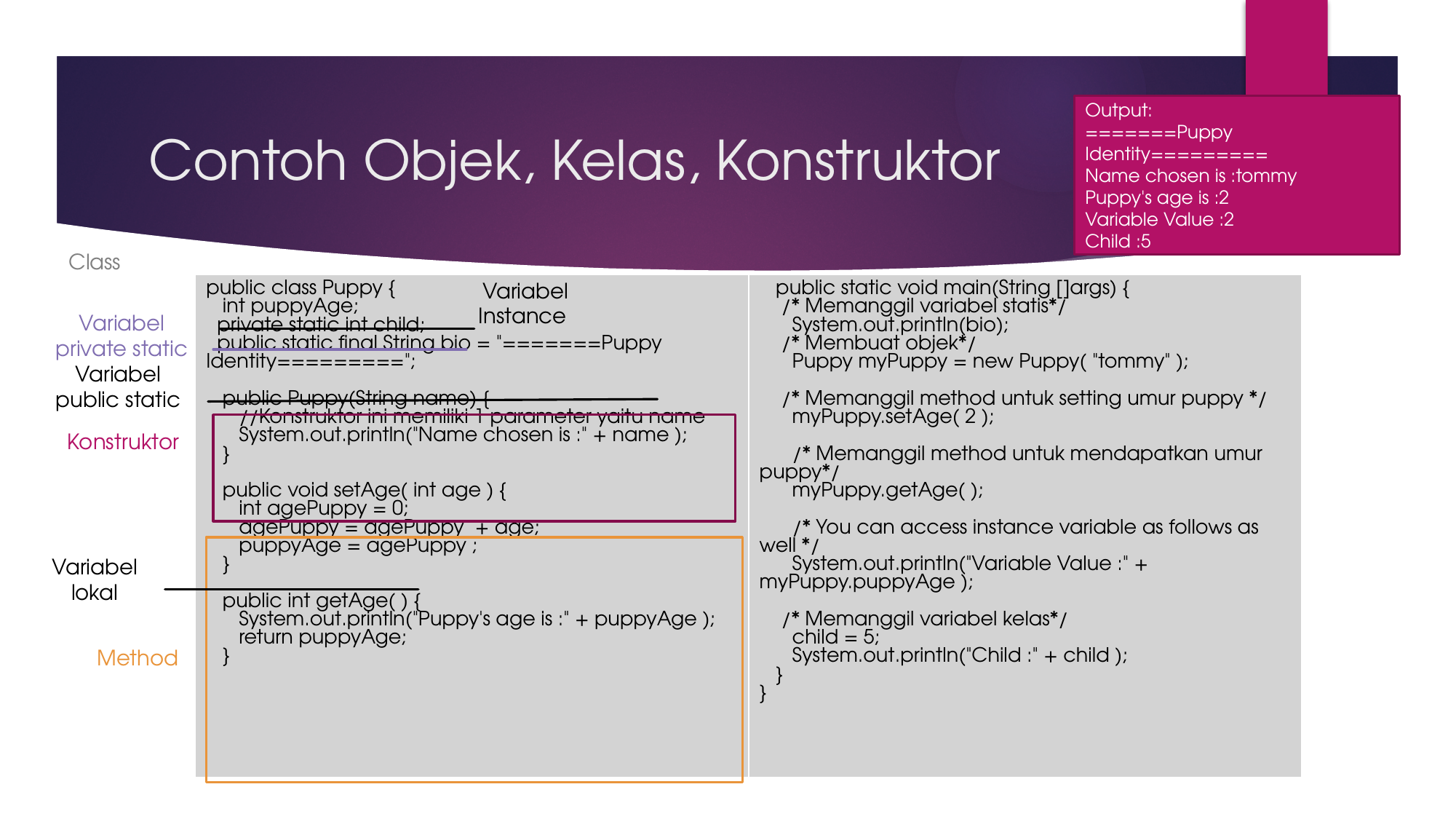

Output:
=======Puppy Identity=========
Name chosen is :tommy
Puppy's age is :2
Variable Value :2
Child :5
# Contoh Objek, Kelas, Konstruktor
Class
| public class Puppy { int puppyAge; private static int child; public static final String bio = "=======Puppy Identity========="; public Puppy(String name) { //Konstruktor ini memiliki 1 parameter yaitu name System.out.println("Name chosen is :" + name ); } public void setAge( int age ) { int agePuppy = 0; agePuppy = agePuppy + age; puppyAge = agePuppy ; } public int getAge( ) { System.out.println("Puppy's age is :" + puppyAge ); return puppyAge; } | public static void main(String []args) { /\* Memanggil variabel statis\*/ System.out.println(bio); /\* Membuat objek\*/ Puppy myPuppy = new Puppy( "tommy" ); /\* Memanggil method untuk setting umur puppy \*/ myPuppy.setAge( 2 ); /\* Memanggil method untuk mendapatkan umur puppy\*/ myPuppy.getAge( ); /\* You can access instance variable as follows as well \*/ System.out.println("Variable Value :" + myPuppy.puppyAge ); /\* Memanggil variabel kelas\*/ child = 5; System.out.println("Child :" + child ); } } |
| --- | --- |
Variabel Instance
Variabel private static
Variabel public static
Konstruktor

Variabel lokal
Method